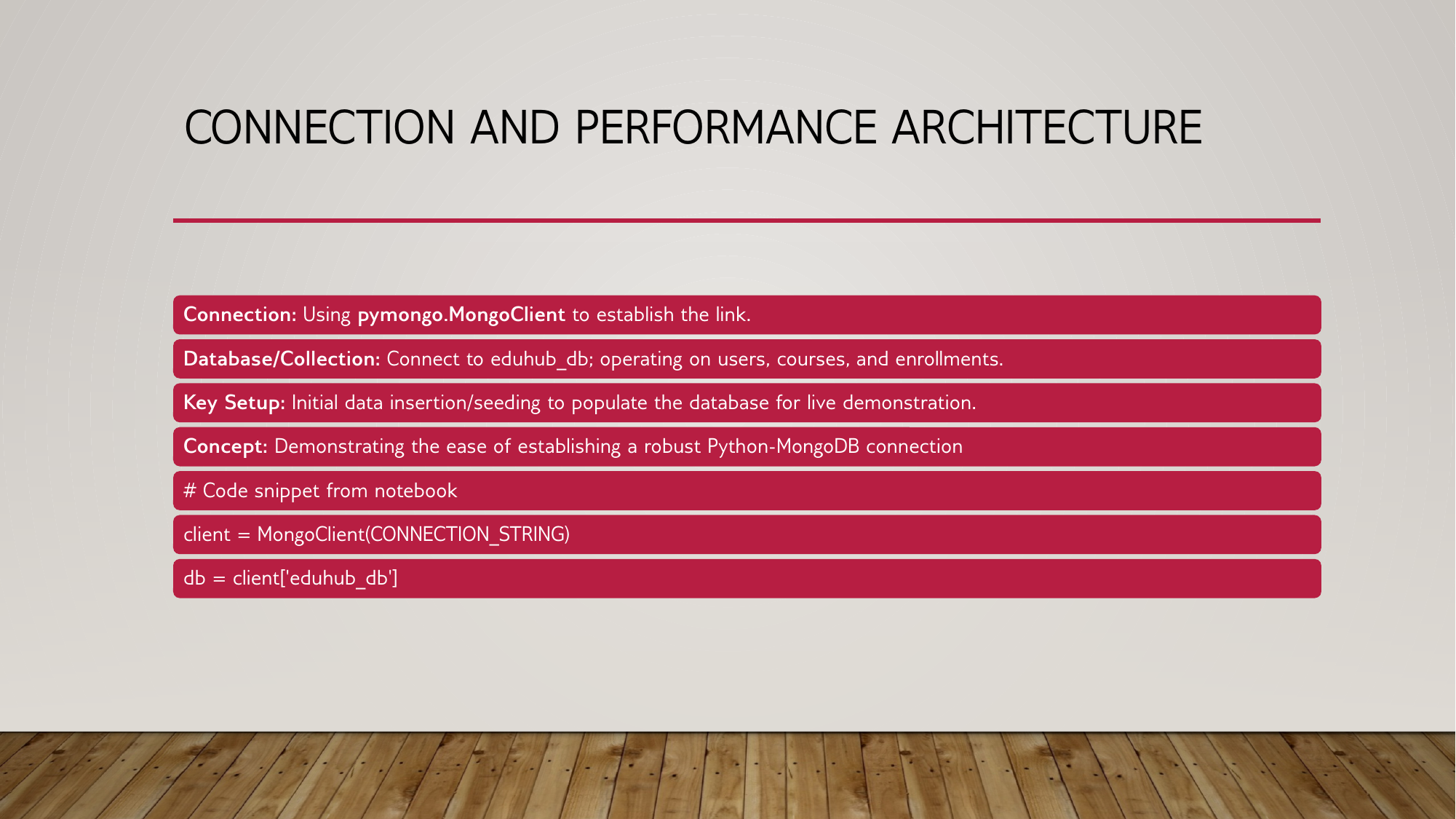

# Connection and Performance Architecture
Connection: Using pymongo.MongoClient to establish the link.
Database/Collection: Connect to eduhub_db; operating on users, courses, and enrollments.
Key Setup: Initial data insertion/seeding to populate the database for live demonstration.
Concept: Demonstrating the ease of establishing a robust Python-MongoDB connection
# Code snippet from notebook
client = MongoClient(CONNECTION_STRING)
db = client['eduhub_db']